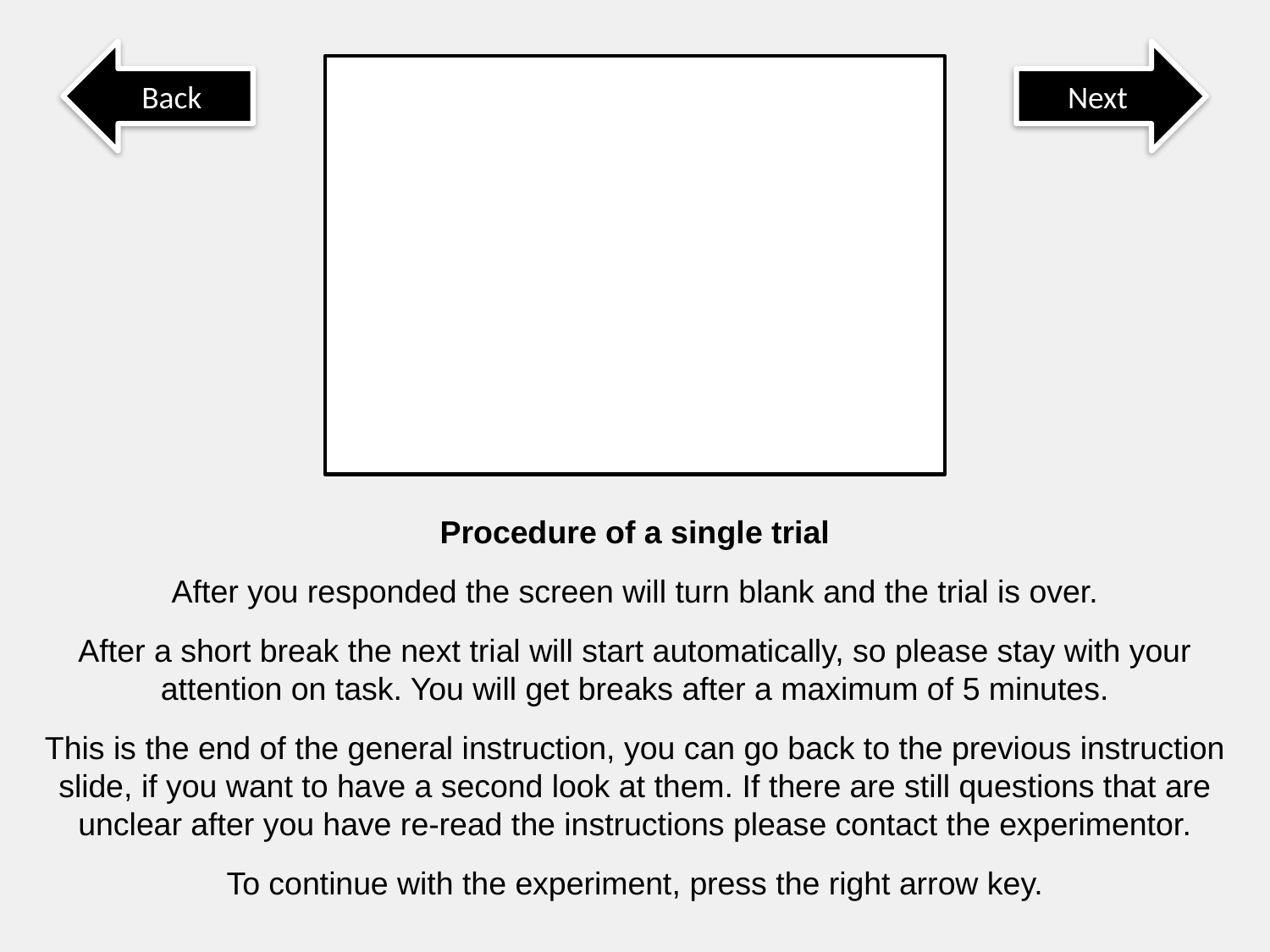

Back
Next

Procedure of a single trial
After you responded the screen will turn blank and the trial is over.
After a short break the next trial will start automatically, so please stay with your attention on task. You will get breaks after a maximum of 5 minutes.
This is the end of the general instruction, you can go back to the previous instruction slide, if you want to have a second look at them. If there are still questions that are unclear after you have re-read the instructions please contact the experimentor.
To continue with the experiment, press the right arrow key.